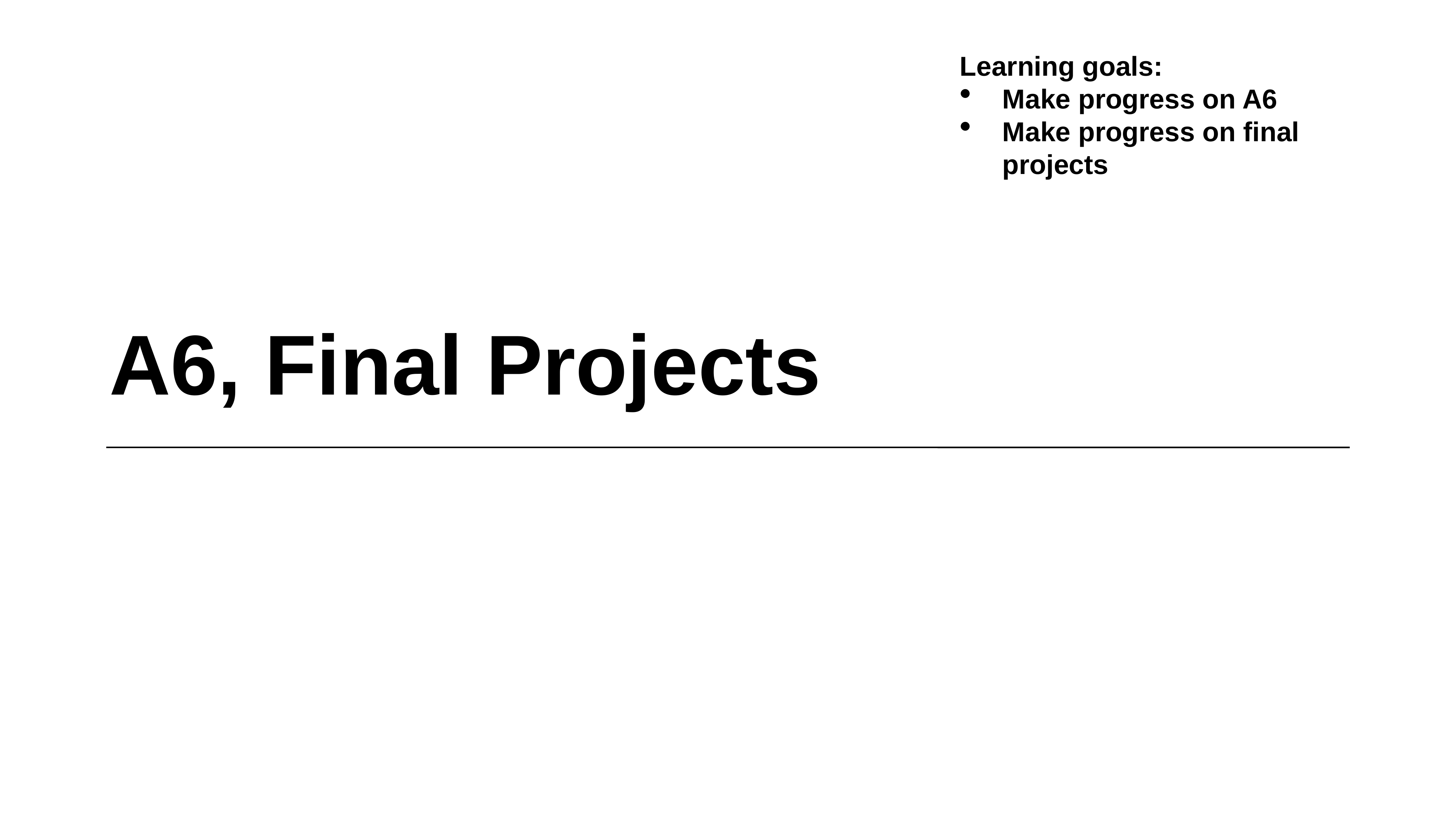

Learning goals:
Make progress on A6
Make progress on final projects
# A6, Final Projects